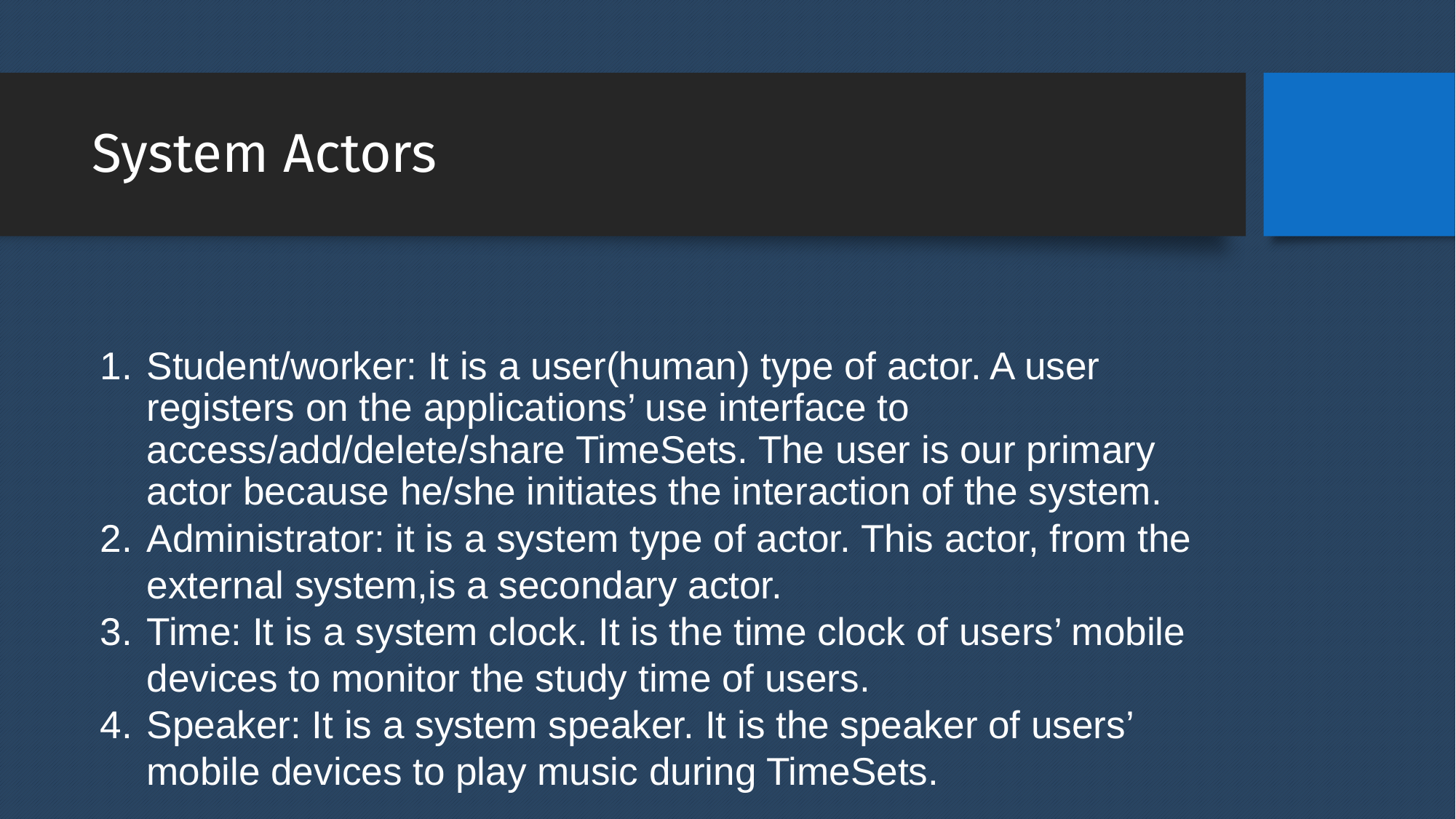

# System Actors

Student/worker: It is a user(human) type of actor. A user registers on the applications’ use interface to access/add/delete/share TimeSets. The user is our primary actor because he/she initiates the interaction of the system.
Administrator: it is a system type of actor. This actor, from the external system,is a secondary actor.
Time: It is a system clock. It is the time clock of users’ mobile devices to monitor the study time of users.
Speaker: It is a system speaker. It is the speaker of users’ mobile devices to play music during TimeSets.